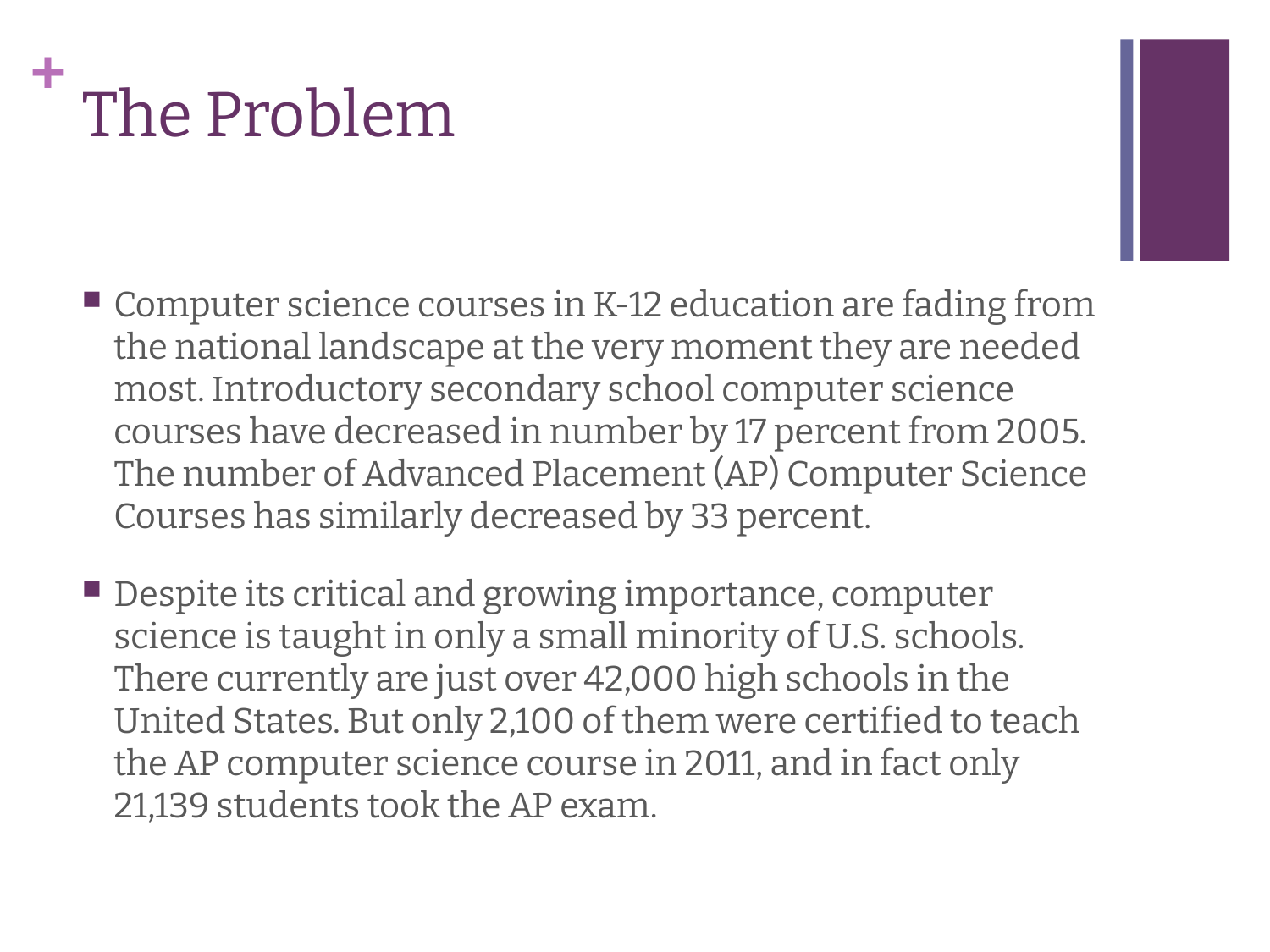

# The Problem
Computer science courses in K-12 education are fading from the national landscape at the very moment they are needed most. Introductory secondary school computer science courses have decreased in number by 17 percent from 2005. The number of Advanced Placement (AP) Computer Science Courses has similarly decreased by 33 percent.
Despite its critical and growing importance, computer science is taught in only a small minority of U.S. schools. There currently are just over 42,000 high schools in the United States. But only 2,100 of them were certified to teach the AP computer science course in 2011, and in fact only 21,139 students took the AP exam.